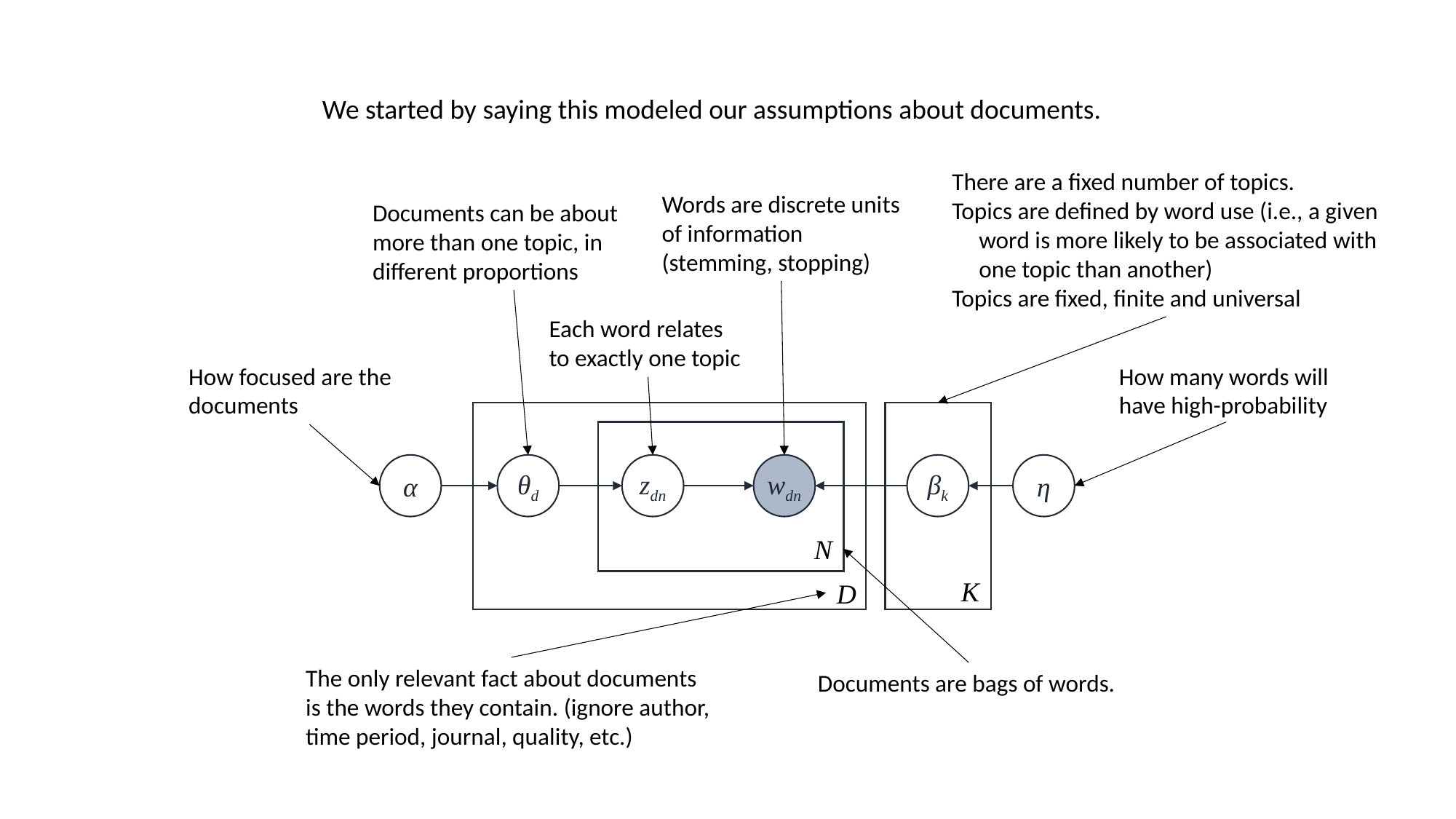

We started by saying this modeled our assumptions about documents.
There are a fixed number of topics.
Topics are defined by word use (i.e., a given word is more likely to be associated with one topic than another)
Topics are fixed, finite and universal
Words are discrete units of information (stemming, stopping)
Documents can be about more than one topic, in different proportions
Each word relates to exactly one topic
How focused are the documents
How many words will have high-probability

α
θd
zdn
wdn
βk
η
N
K
D
The only relevant fact about documents is the words they contain. (ignore author, time period, journal, quality, etc.)
Documents are bags of words.